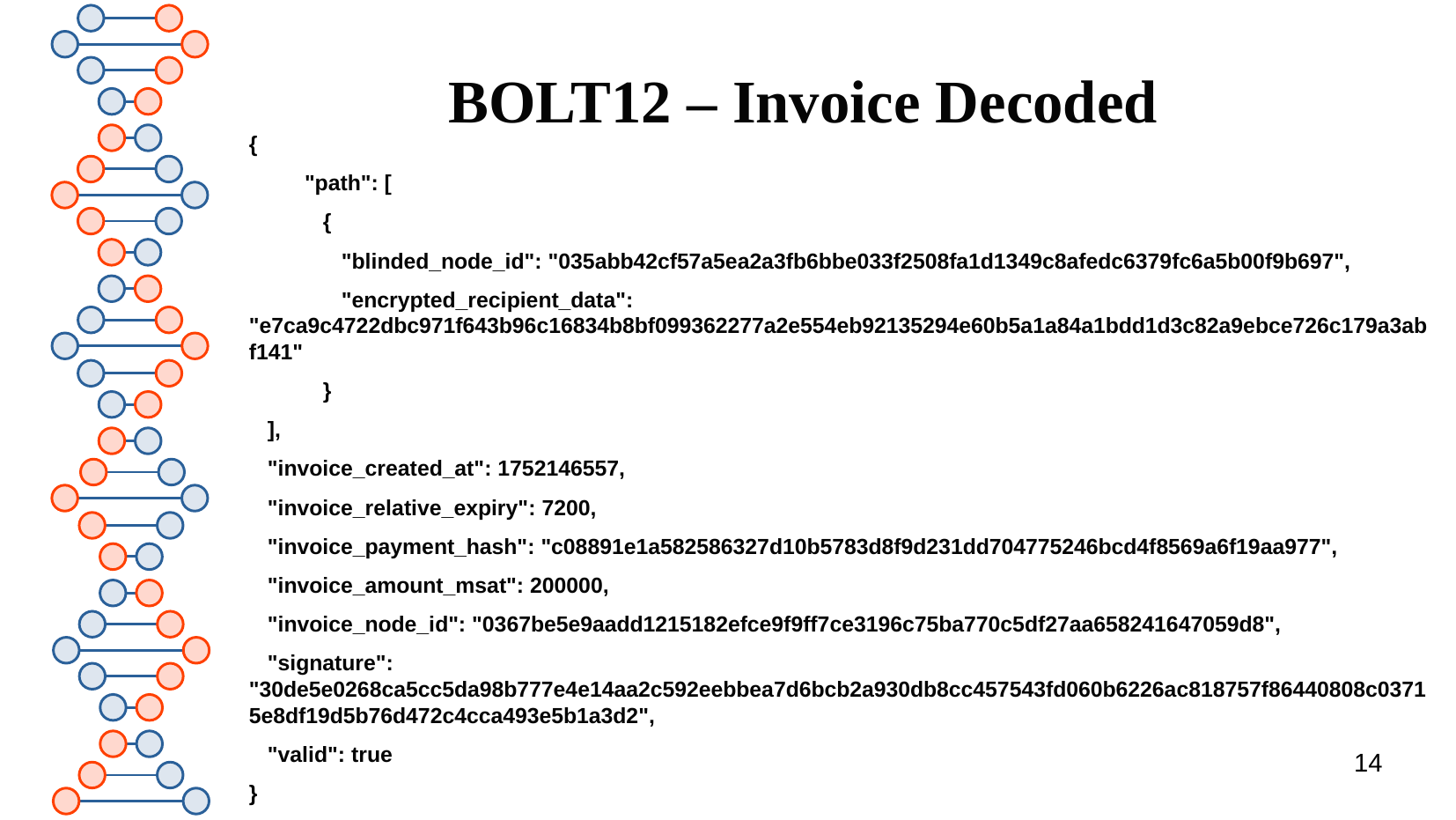

# BOLT12 – Invoice Decoded
{
         "path": [
            {
               "blinded_node_id": "035abb42cf57a5ea2a3fb6bbe033f2508fa1d1349c8afedc6379fc6a5b00f9b697",
               "encrypted_recipient_data": "e7ca9c4722dbc971f643b96c16834b8bf099362277a2e554eb92135294e60b5a1a84a1bdd1d3c82a9ebce726c179a3abf141"
            }
   ],
   "invoice_created_at": 1752146557,
   "invoice_relative_expiry": 7200,
   "invoice_payment_hash": "c08891e1a582586327d10b5783d8f9d231dd704775246bcd4f8569a6f19aa977",
   "invoice_amount_msat": 200000,
   "invoice_node_id": "0367be5e9aadd1215182efce9f9ff7ce3196c75ba770c5df27aa658241647059d8",
   "signature": "30de5e0268ca5cc5da98b777e4e14aa2c592eebbea7d6bcb2a930db8cc457543fd060b6226ac818757f86440808c03715e8df19d5b76d472c4cca493e5b1a3d2",
   "valid": true
}

14